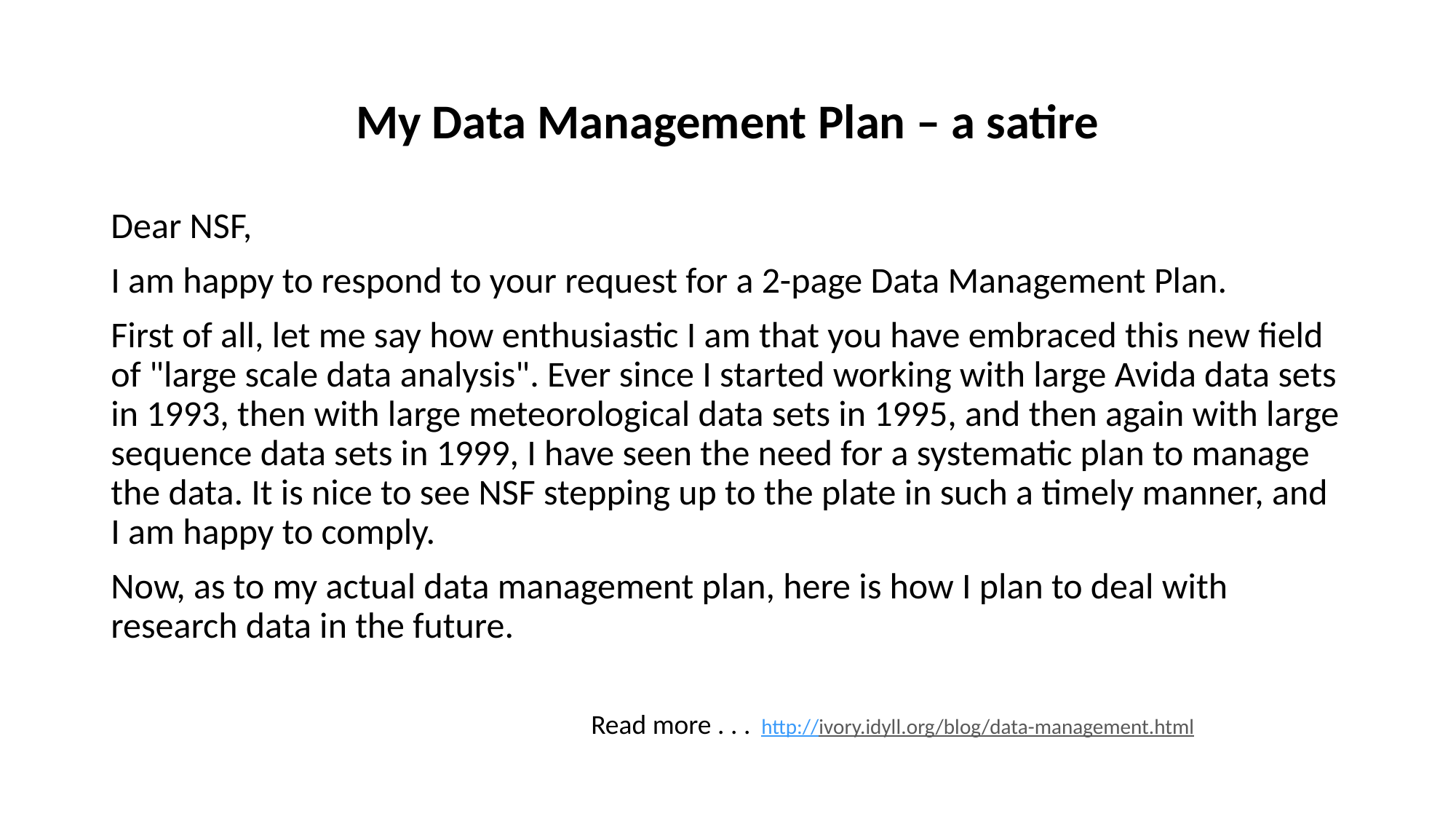

# My Data Management Plan – a satire
Dear NSF,
I am happy to respond to your request for a 2-page Data Management Plan.
First of all, let me say how enthusiastic I am that you have embraced this new field of "large scale data analysis". Ever since I started working with large Avida data sets in 1993, then with large meteorological data sets in 1995, and then again with large sequence data sets in 1999, I have seen the need for a systematic plan to manage the data. It is nice to see NSF stepping up to the plate in such a timely manner, and I am happy to comply.
Now, as to my actual data management plan, here is how I plan to deal with research data in the future.
Read more . . .
http://ivory.idyll.org/blog/data-management.html